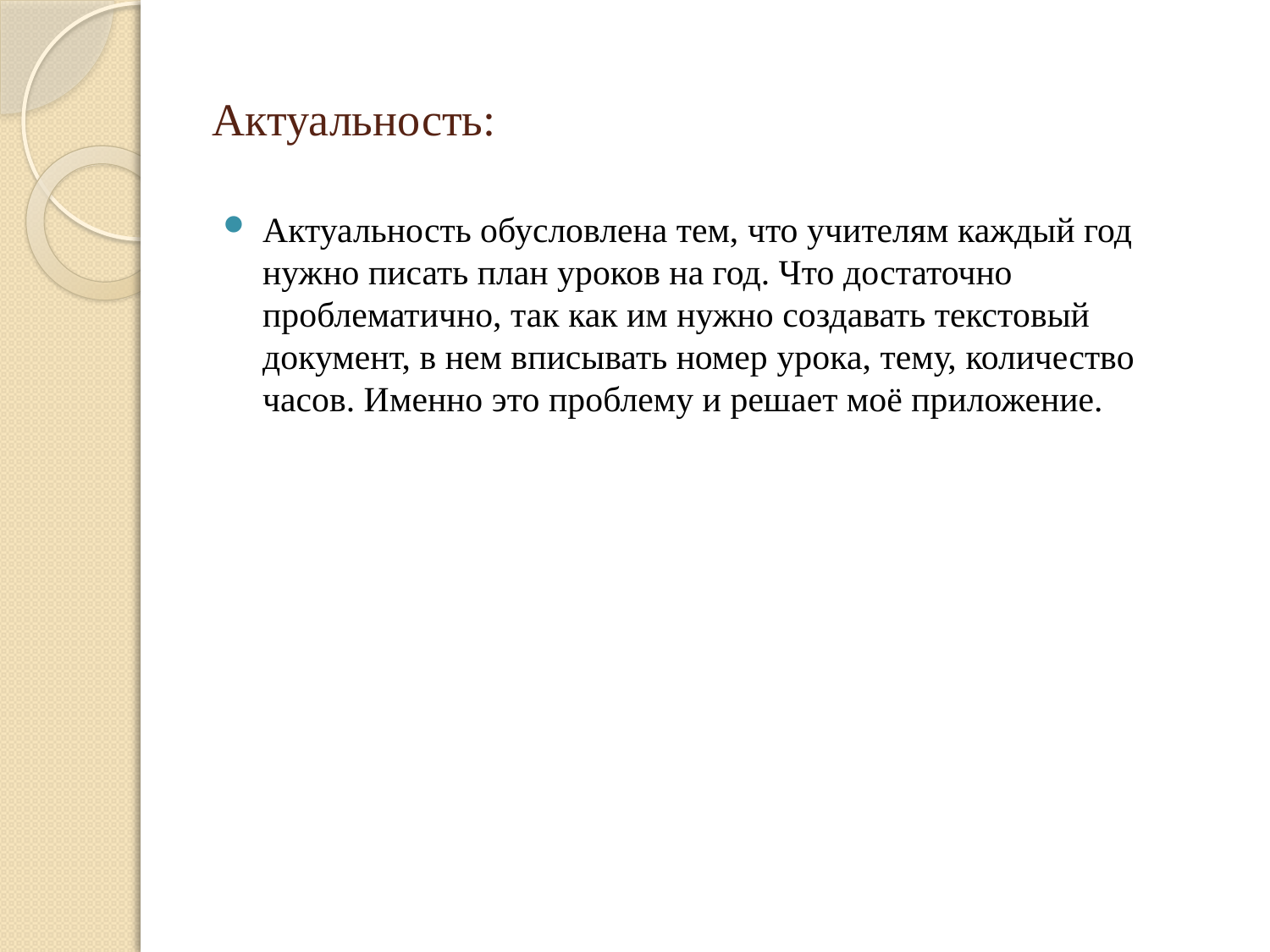

# Актуальность:
Актуальность обусловлена тем, что учителям каждый год нужно писать план уроков на год. Что достаточно проблематично, так как им нужно создавать текстовый документ, в нем вписывать номер урока, тему, количество часов. Именно это проблему и решает моё приложение.